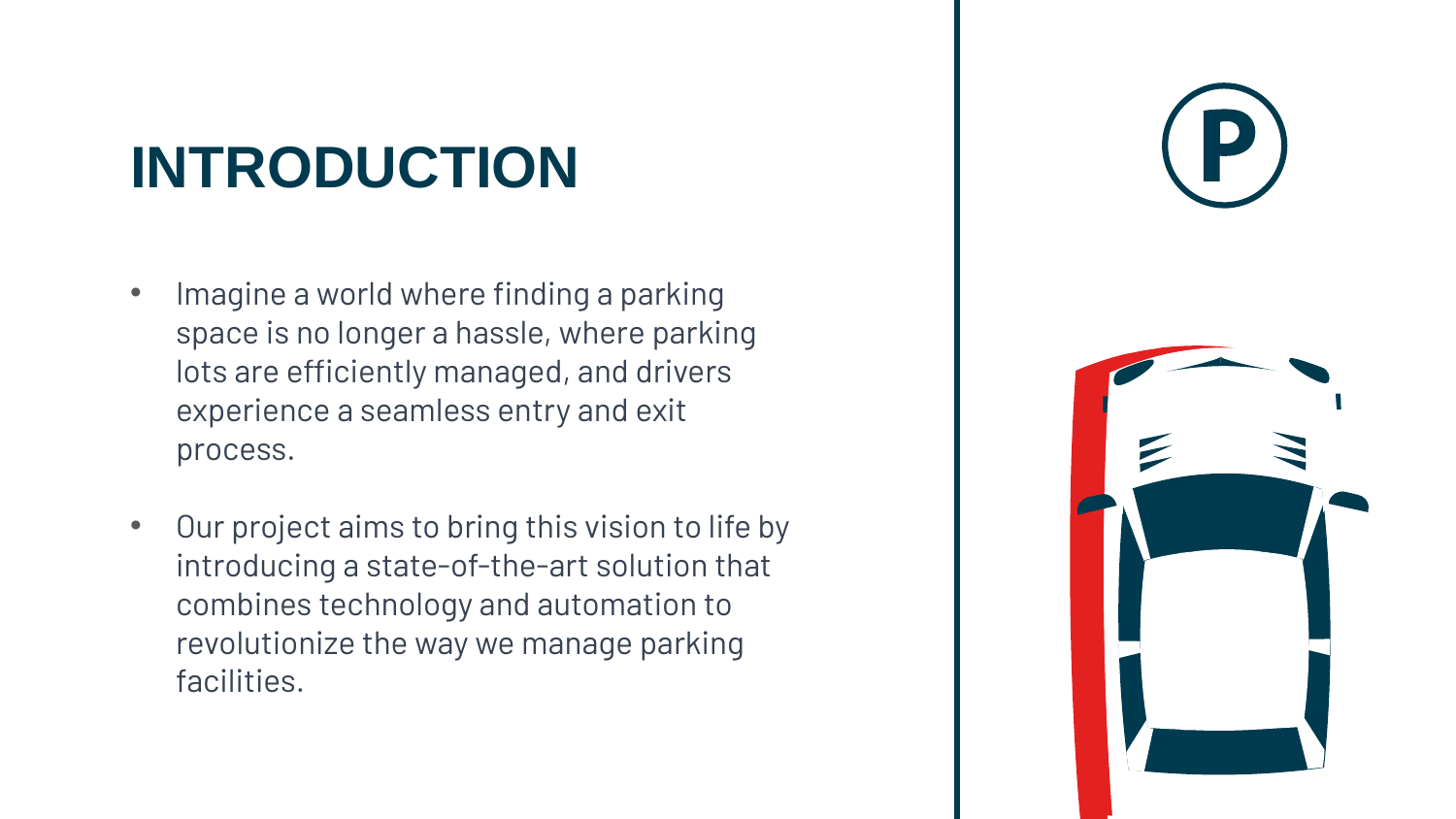

# INTRODUCTION
Imagine a world where finding a parking space is no longer a hassle, where parking lots are efficiently managed, and drivers experience a seamless entry and exit process.

Our project aims to bring this vision to life by introducing a state-of-the-art solution that combines technology and automation to revolutionize the way we manage parking facilities.